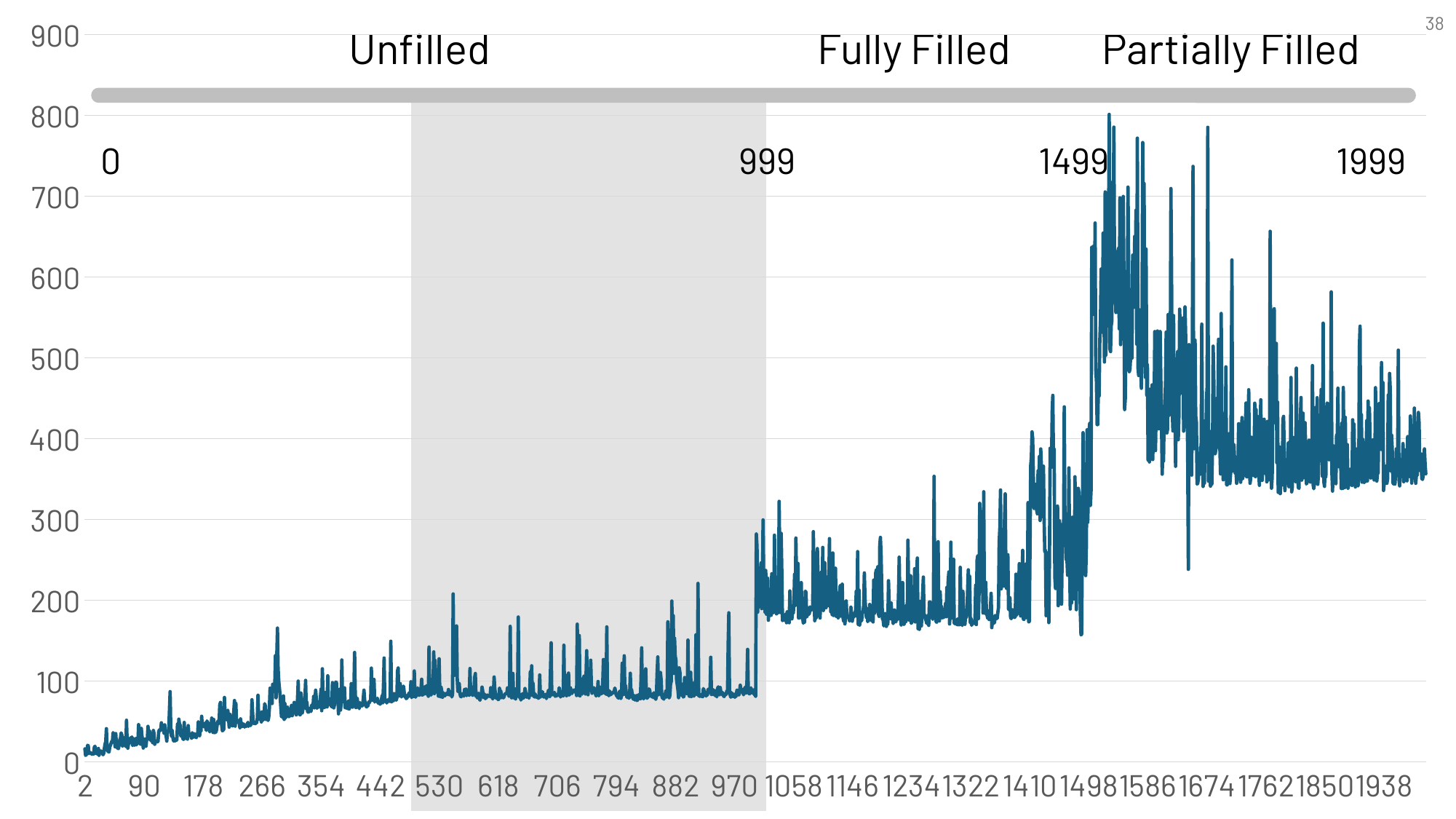

### Chart

| Category | Total Processing Time (ms) |
|---|---|
38
Unfilled
Fully Filled
Partially Filled

1499
1999
999
0